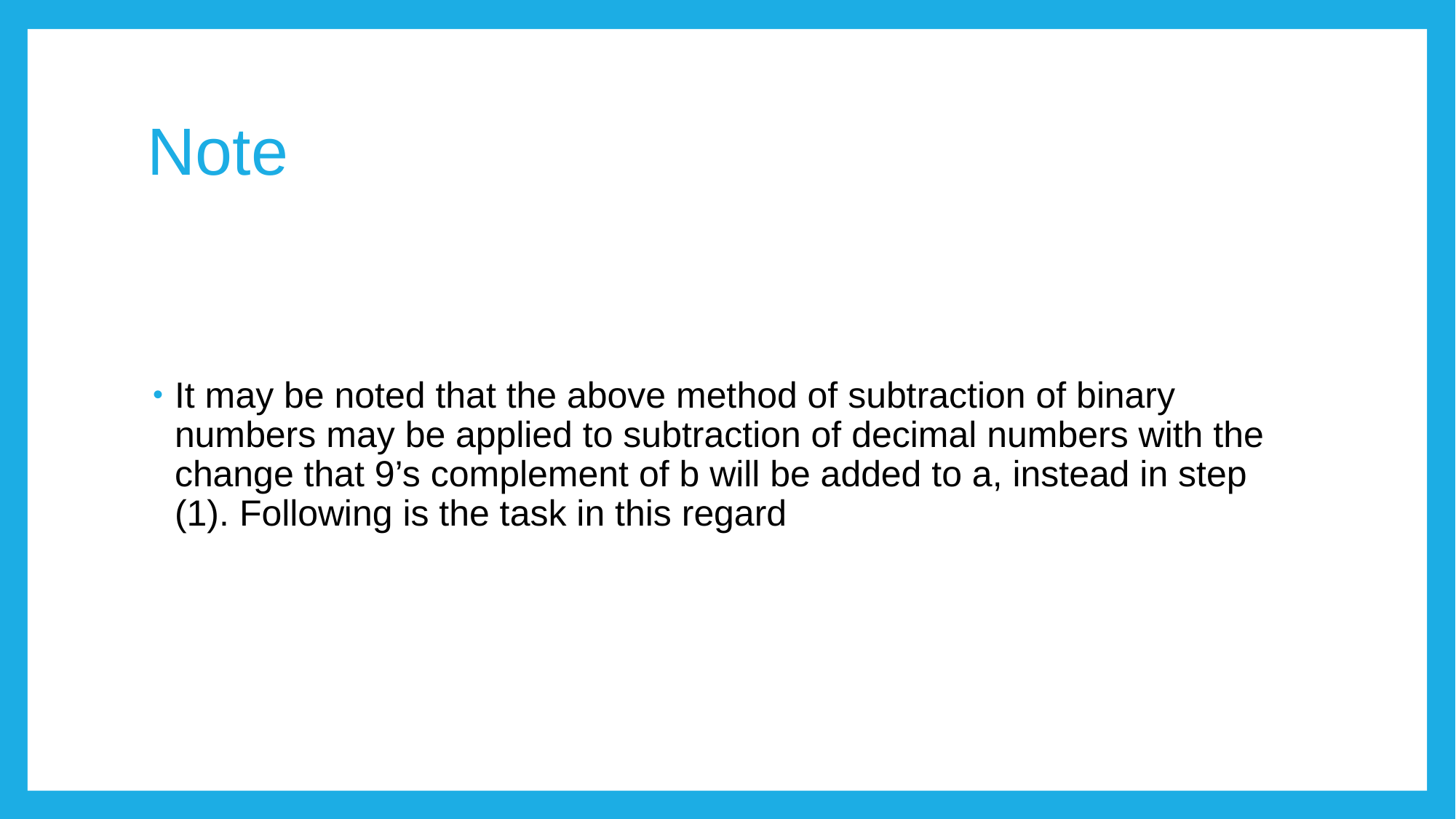

# Note

It may be noted that the above method of subtraction of binary numbers may be applied to subtraction of decimal numbers with the change that 9’s complement of b will be added to a, instead in step (1). Following is the task in this regard